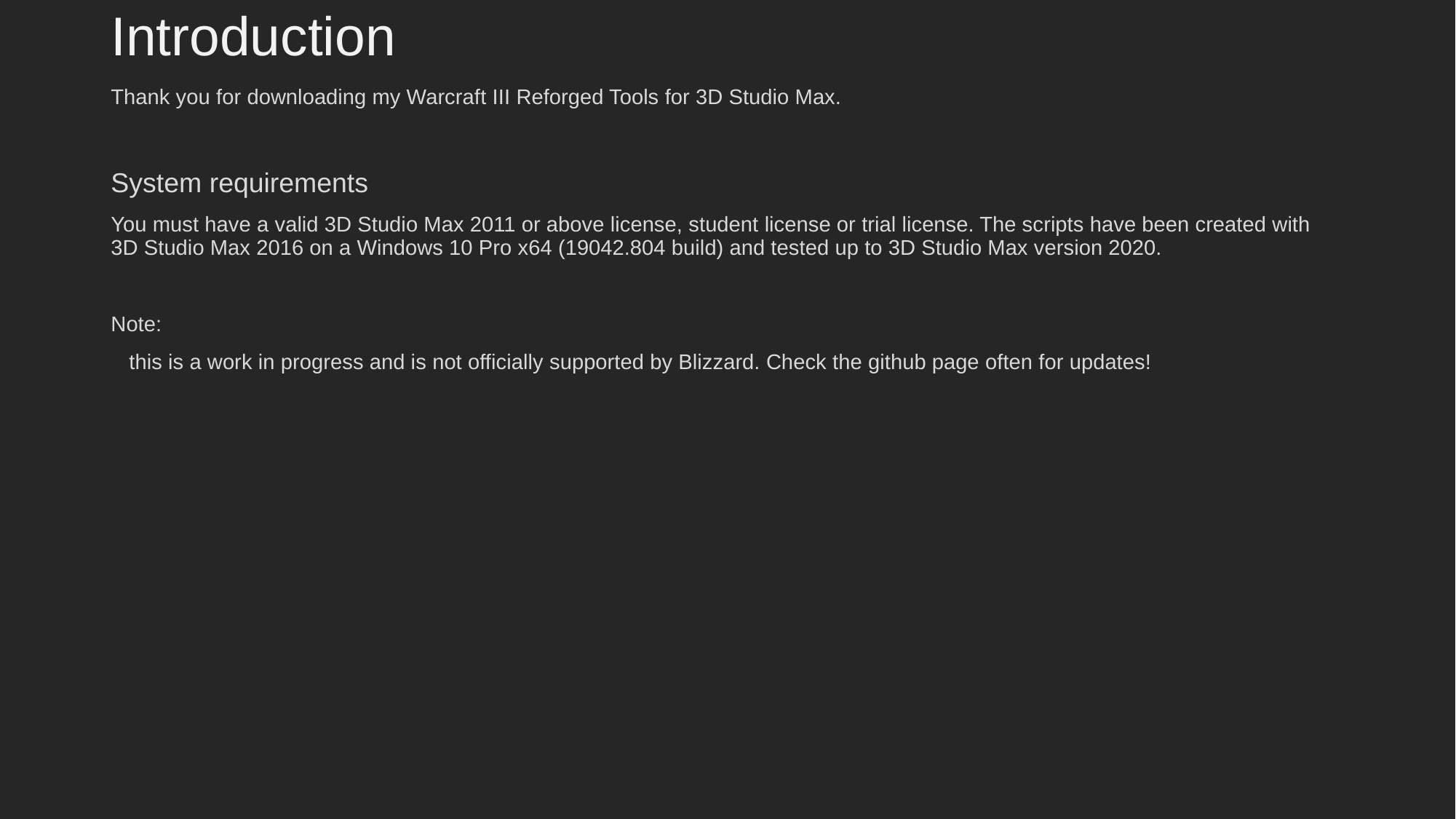

# Introduction
Thank you for downloading my Warcraft III Reforged Tools for 3D Studio Max.

System requirements
You must have a valid 3D Studio Max 2011 or above license, student license or trial license. The scripts have been created with 3D Studio Max 2016 on a Windows 10 Pro x64 (19042.804 build) and tested up to 3D Studio Max version 2020.

Note:
   this is a work in progress and is not officially supported by Blizzard. Check the github page often for updates!